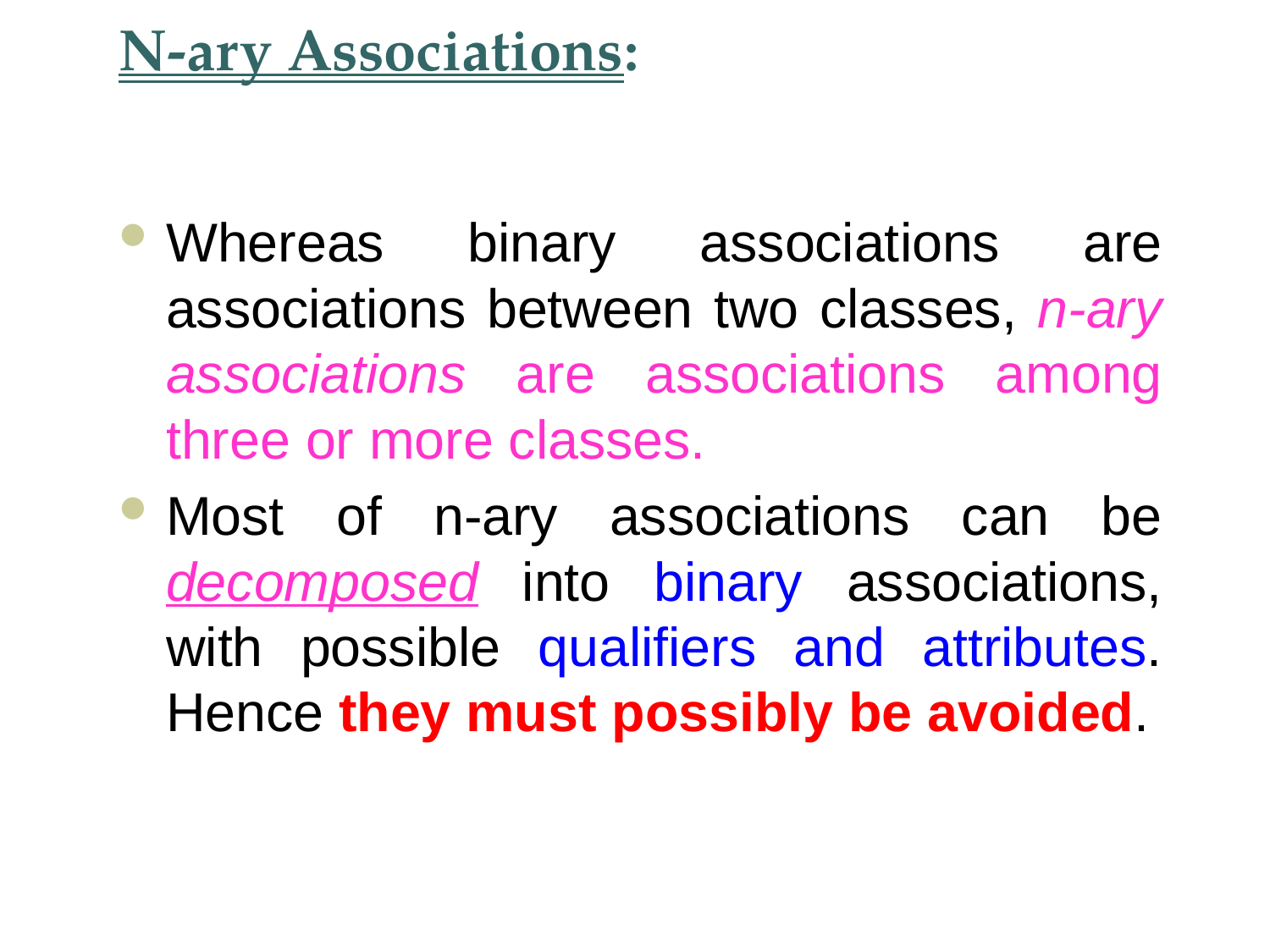

# N-ary Associations:
Whereas binary associations are associations between two classes, n-ary associations are associations among three or more classes.
Most of n-ary associations can be decomposed into binary associations, with possible qualifiers and attributes. Hence they must possibly be avoided.